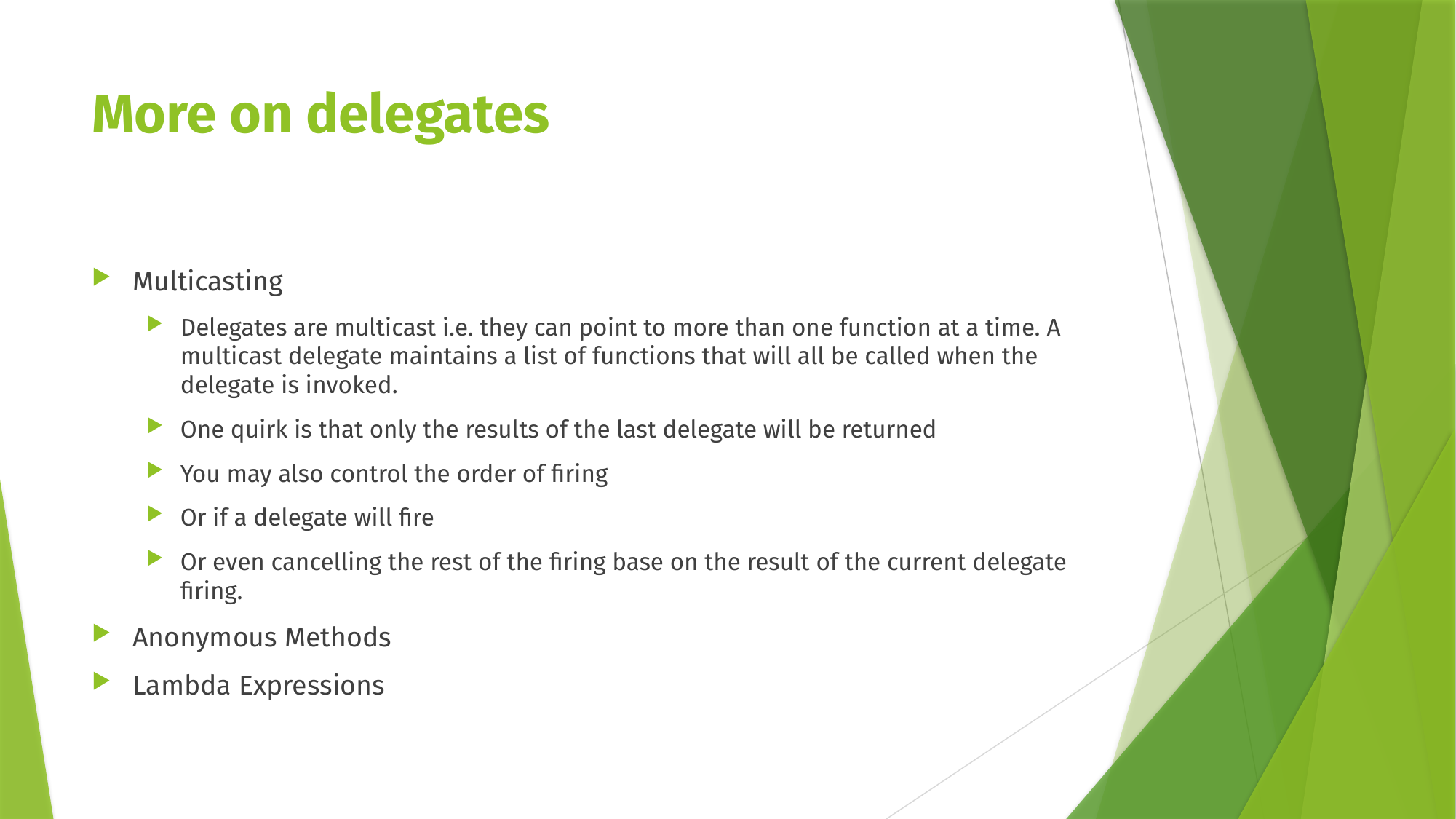

# More on delegates
Multicasting
Delegates are multicast i.e. they can point to more than one function at a time. A multicast delegate maintains a list of functions that will all be called when the delegate is invoked.
One quirk is that only the results of the last delegate will be returned
You may also control the order of firing
Or if a delegate will fire
Or even cancelling the rest of the firing base on the result of the current delegate firing.
Anonymous Methods
Lambda Expressions